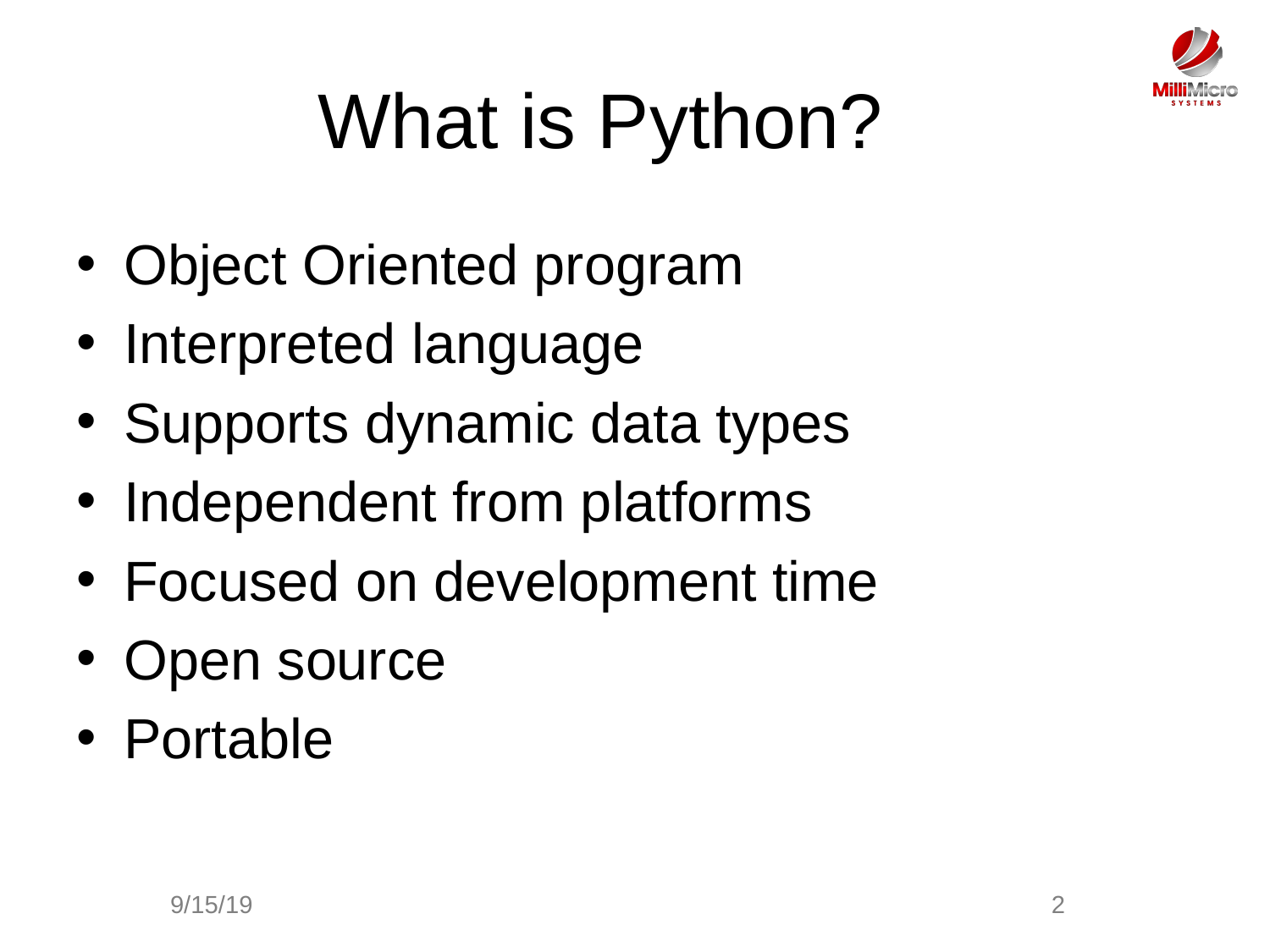

# What is Python?
Object Oriented program
Interpreted language
Supports dynamic data types
Independent from platforms
Focused on development time
Open source
Portable
9/15/19
2